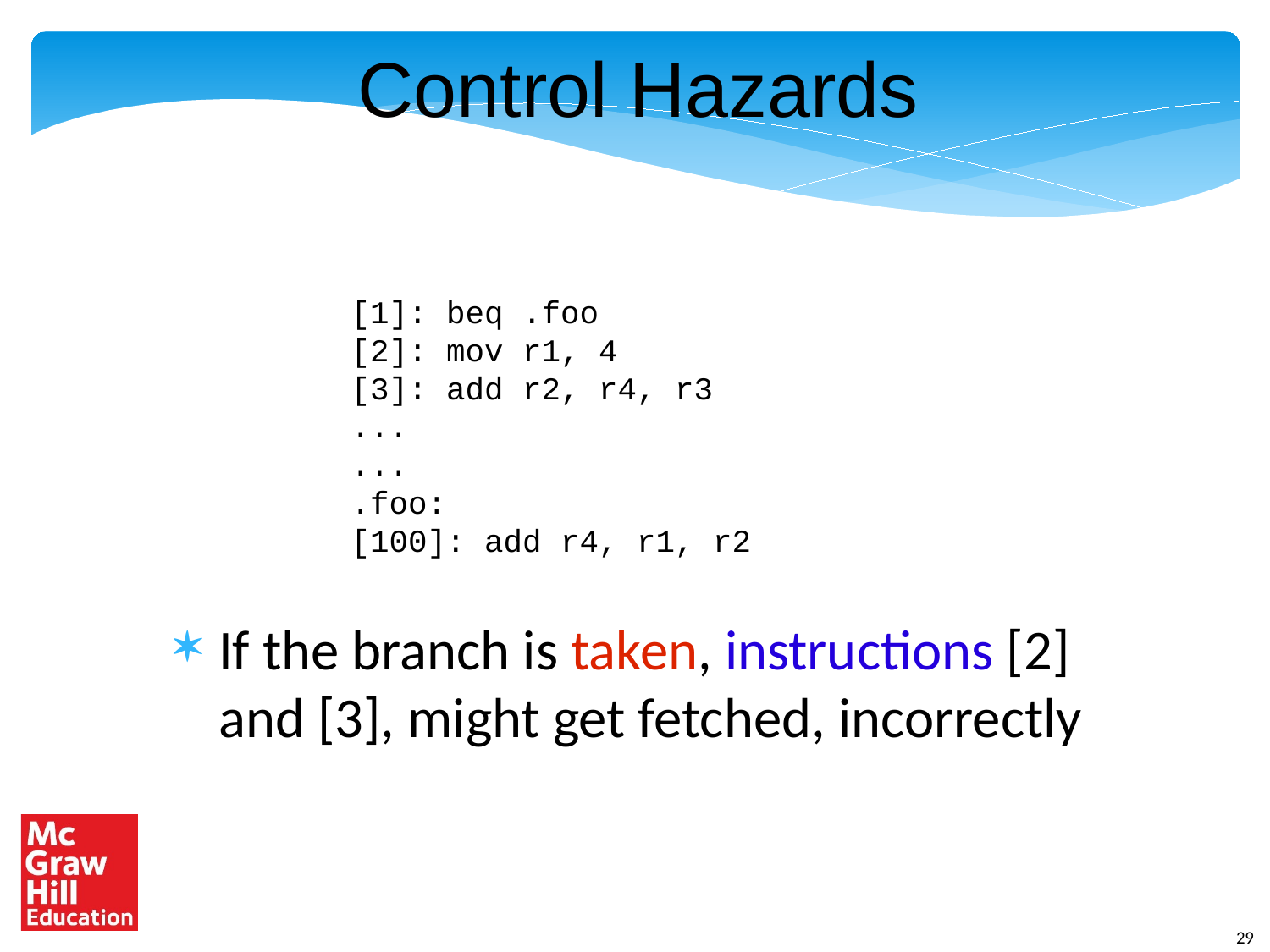

Control Hazards
[1]: beq .foo
[2]: mov r1, 4
[3]: add r2, r4, r3
...
...
.foo:
[100]: add r4, r1, r2
If the branch is taken, instructions [2] and [3], might get fetched, incorrectly